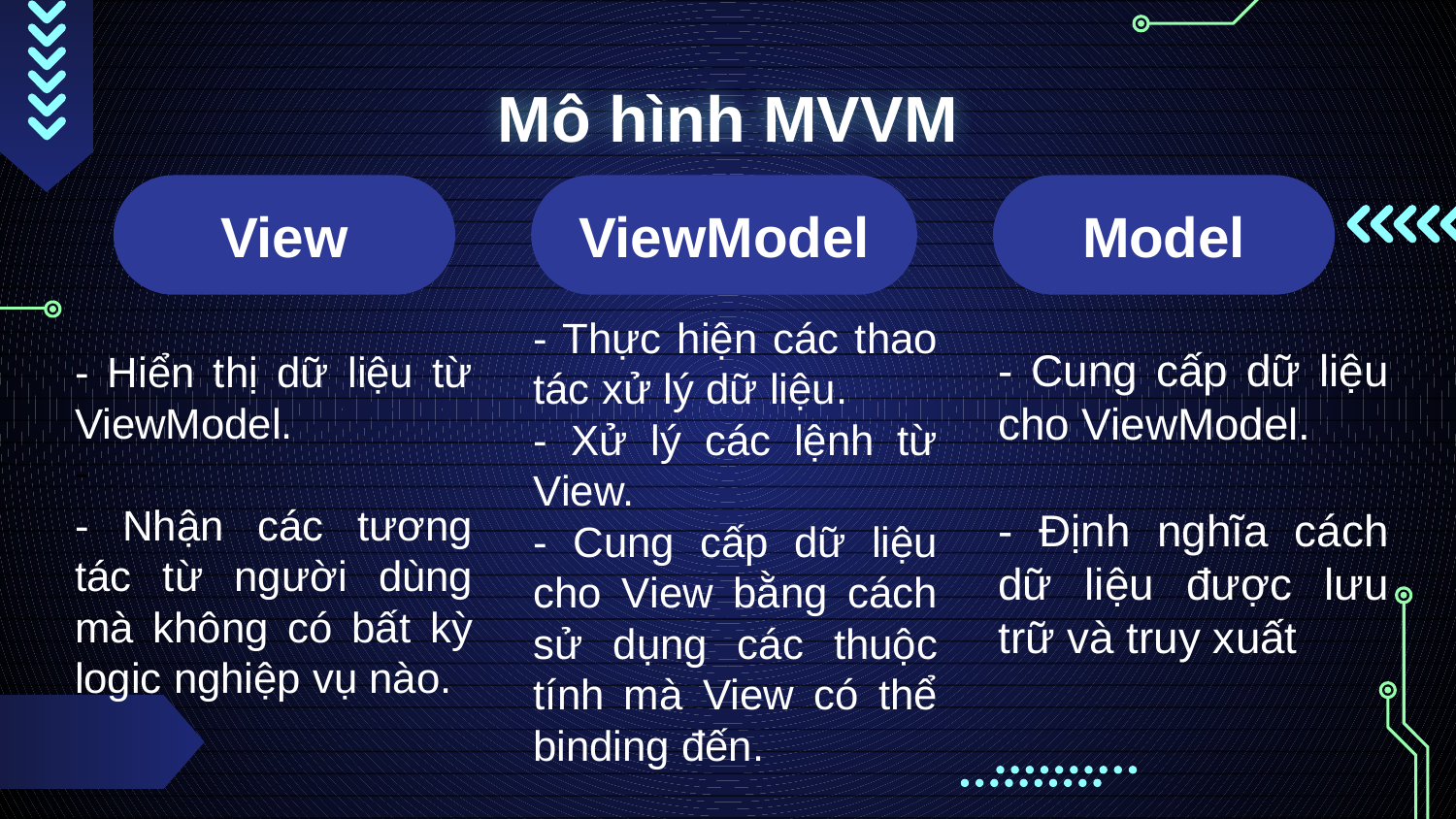

# Mô hình MVVM
Model
View
ViewModel
- Cung cấp dữ liệu cho ViewModel.

- Định nghĩa cách dữ liệu được lưu trữ và truy xuất
- Hiển thị dữ liệu từ ViewModel.

- Nhận các tương tác từ người dùng mà không có bất kỳ logic nghiệp vụ nào.
- Thực hiện các thao tác xử lý dữ liệu.
- Xử lý các lệnh từ View.
- Cung cấp dữ liệu cho View bằng cách sử dụng các thuộc tính mà View có thể binding đến.